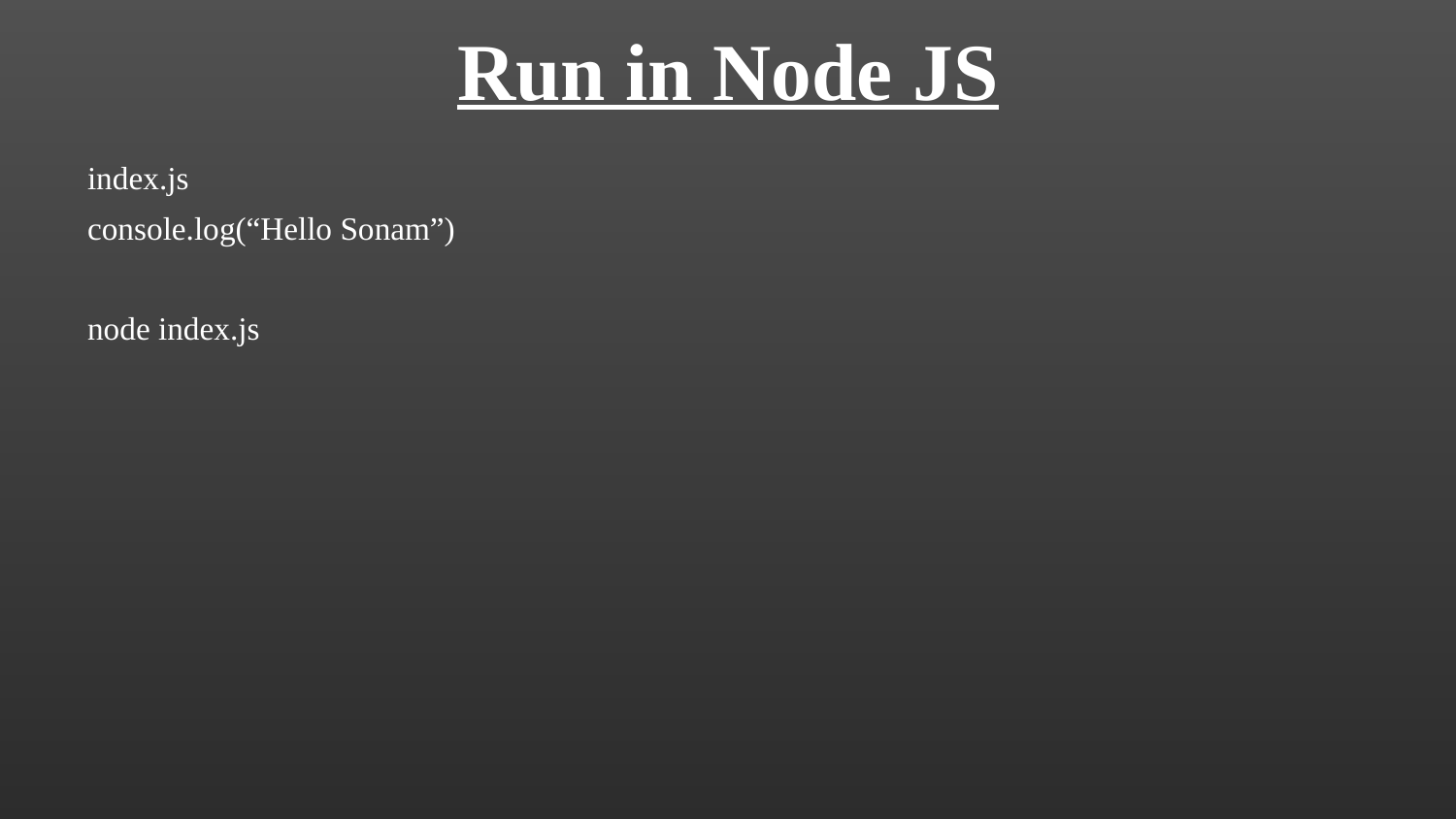

# Run in Node JS
index.js
console.log(“Hello Sonam”)

node index.js